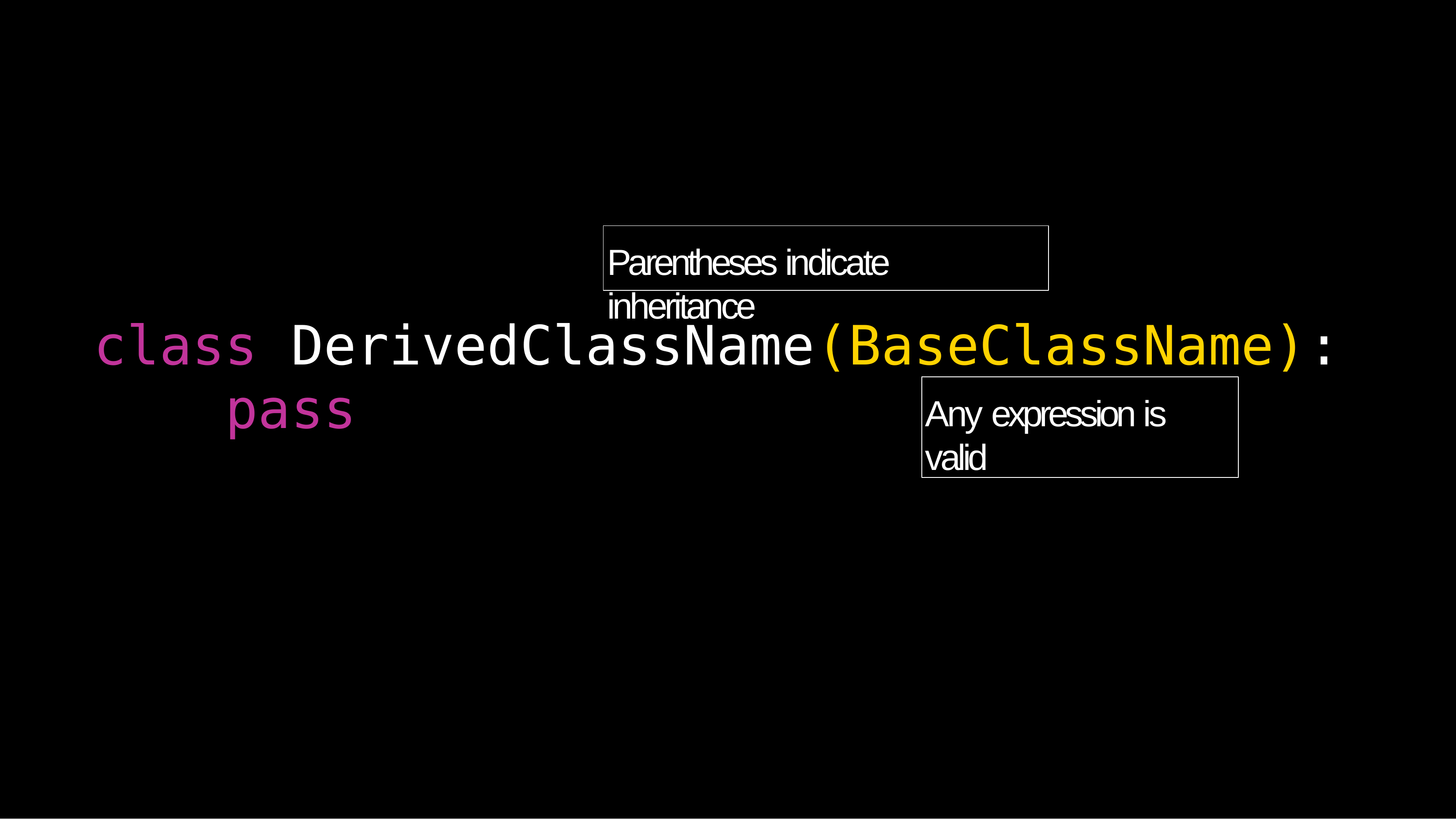

# Parentheses indicate inheritance
class DerivedClassName(BaseClassName):
pass
Any expression is valid